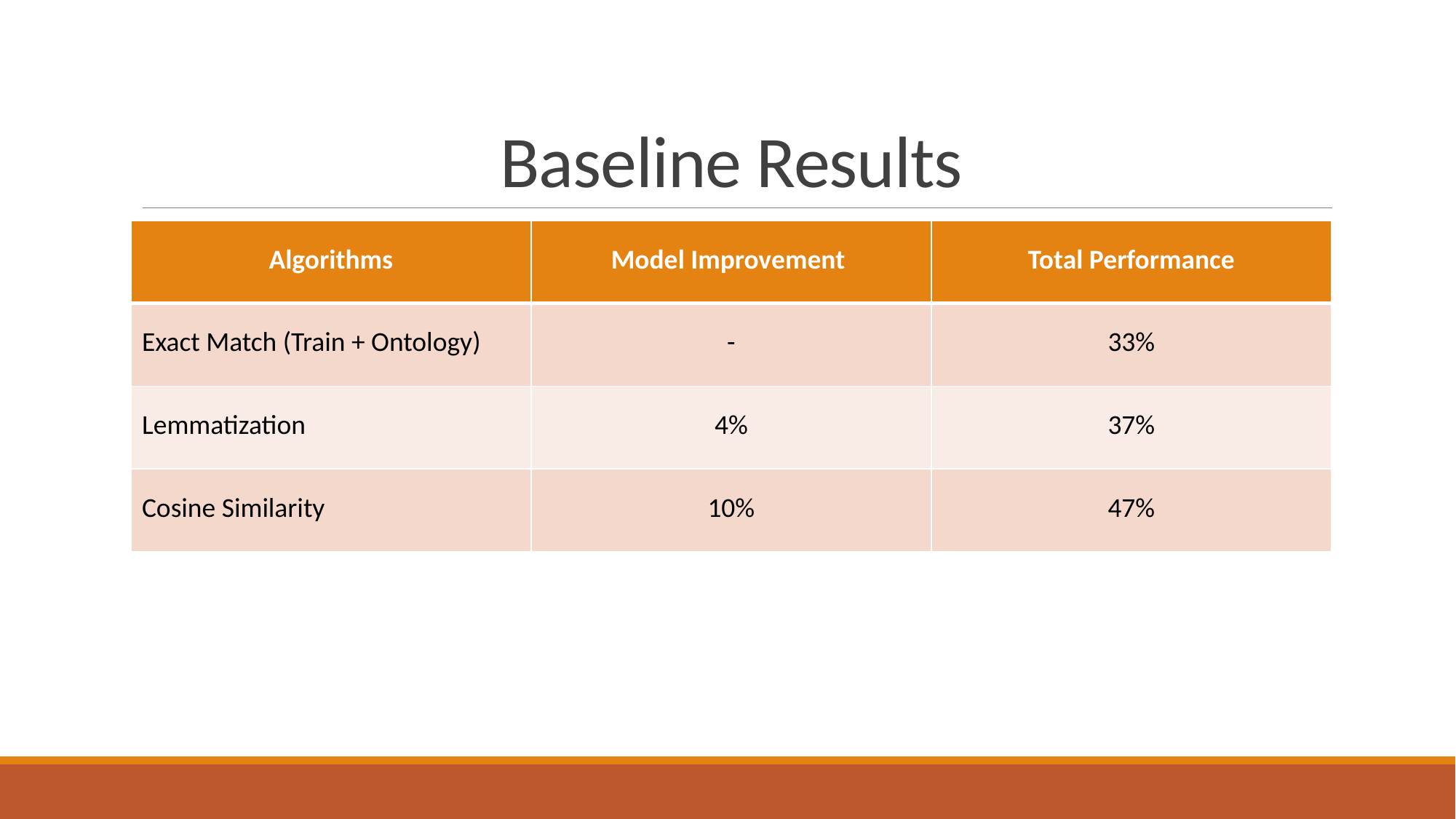

# Baseline Results
| Algorithms | Model Improvement | Total Performance |
| --- | --- | --- |
| Exact Match (Train + Ontology) | - | 33% |
| Lemmatization | 4% | 37% |
| Cosine Similarity | 10% | 47% |